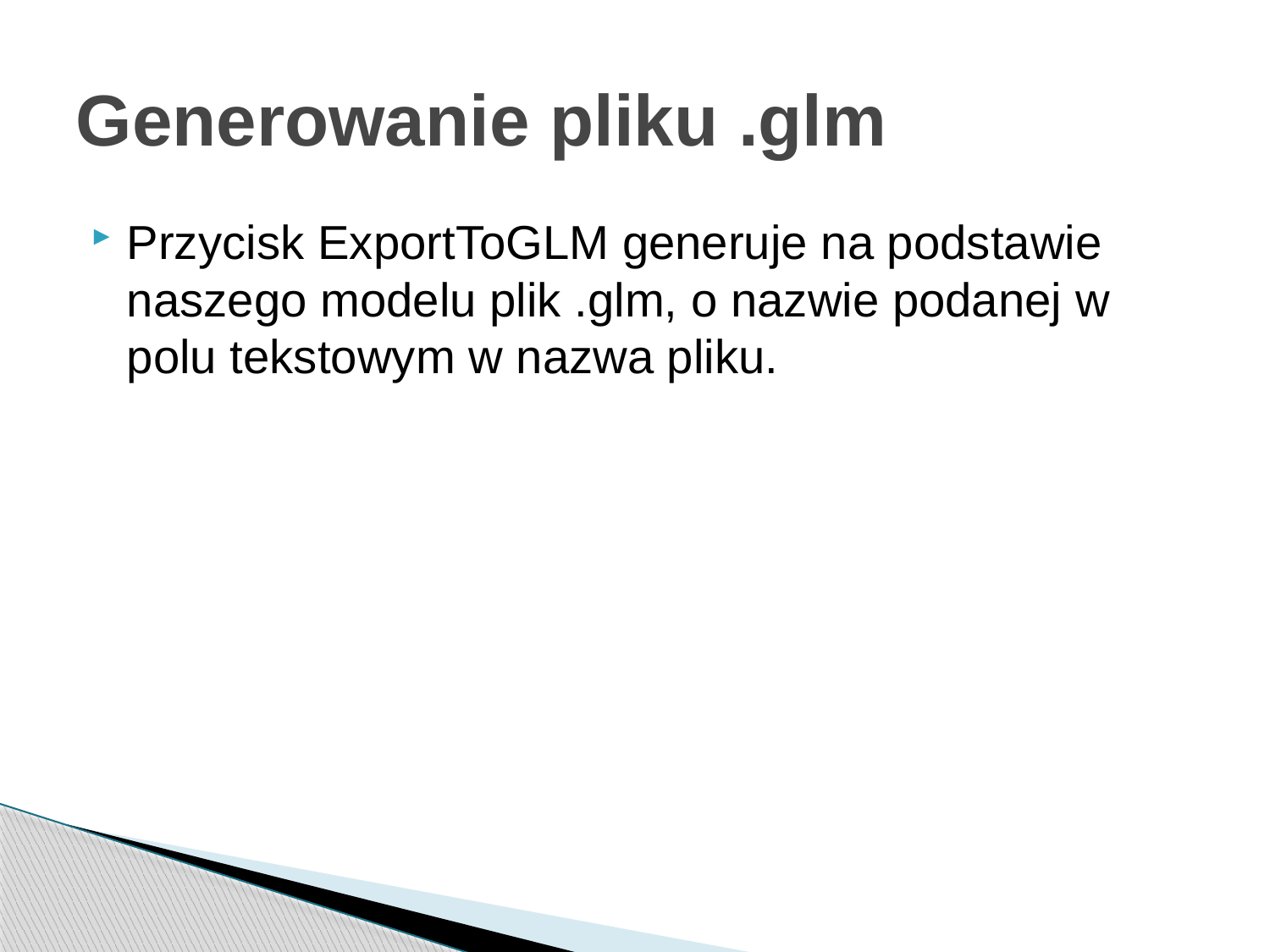

# Generowanie pliku .glm
Przycisk ExportToGLM generuje na podstawie naszego modelu plik .glm, o nazwie podanej w polu tekstowym w nazwa pliku.